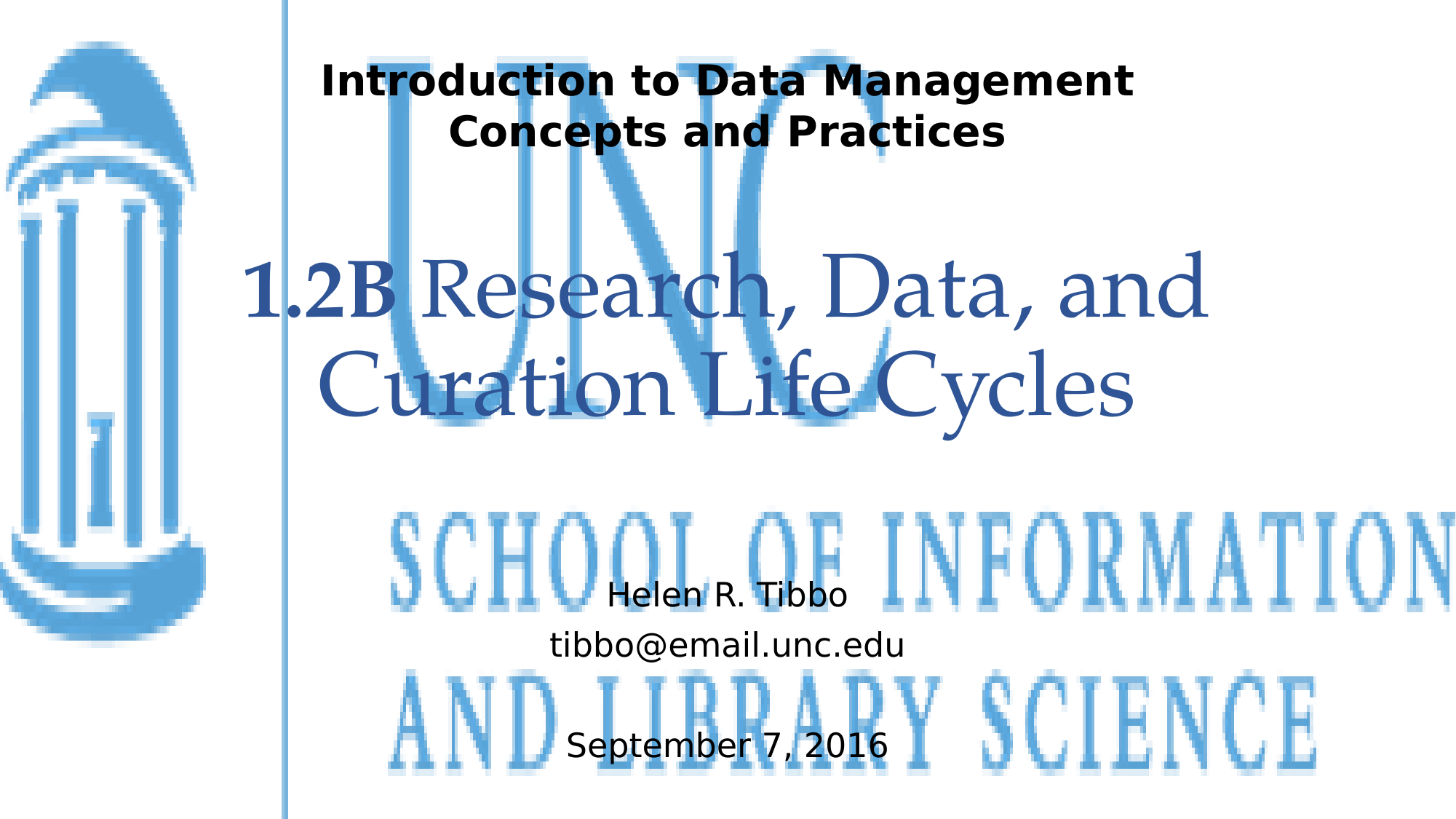

Introduction to Data Management Concepts and Practices
# 1.2B Research, Data, and Curation Life Cycles
Helen R. Tibbo
tibbo@email.unc.edu

September 7, 2016